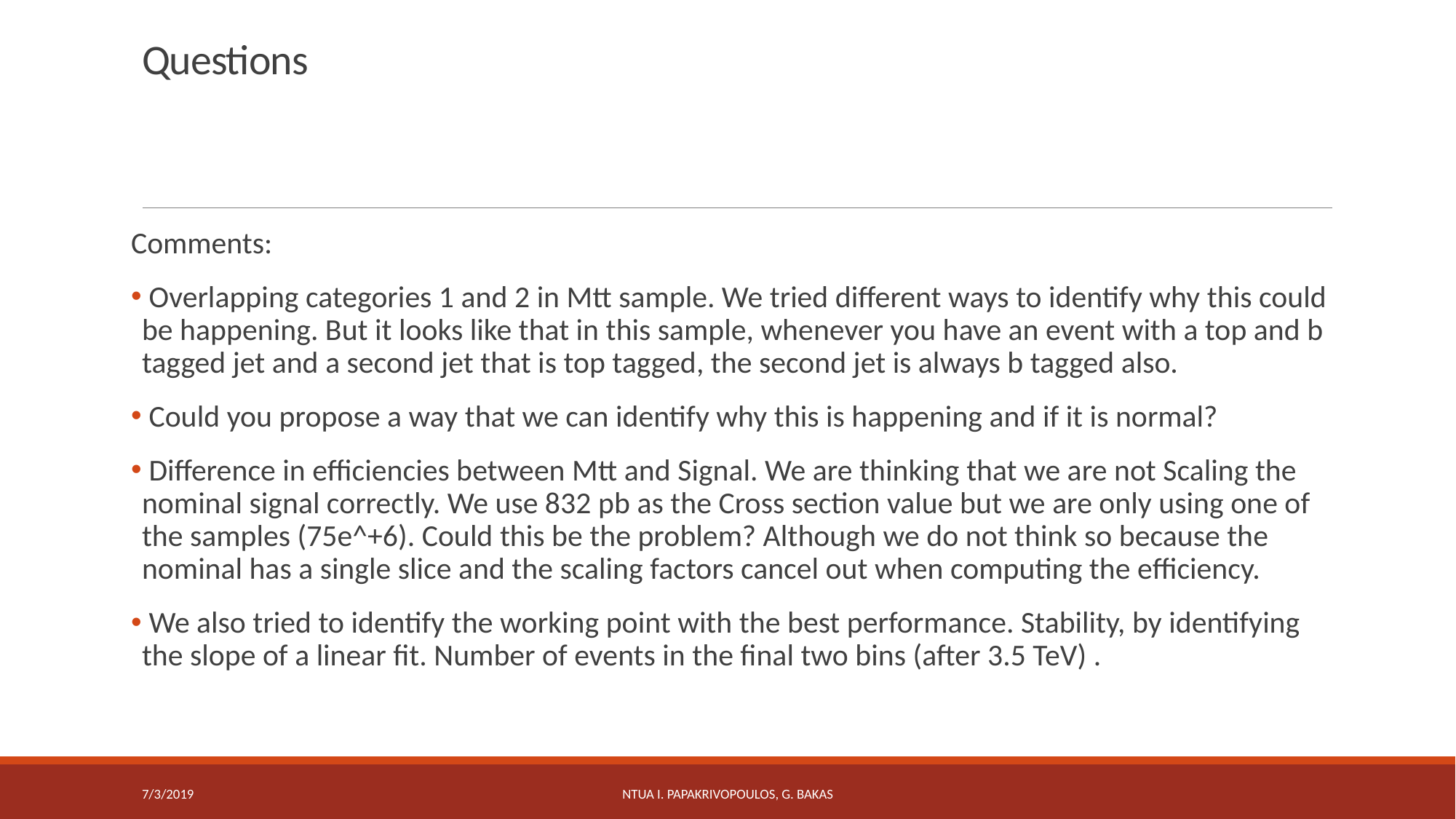

# Questions
Comments:
 Overlapping categories 1 and 2 in Mtt sample. We tried different ways to identify why this could be happening. But it looks like that in this sample, whenever you have an event with a top and b tagged jet and a second jet that is top tagged, the second jet is always b tagged also.
 Could you propose a way that we can identify why this is happening and if it is normal?
 Difference in efficiencies between Mtt and Signal. We are thinking that we are not Scaling the nominal signal correctly. We use 832 pb as the Cross section value but we are only using one of the samples (75e^+6). Could this be the problem? Although we do not think so because the nominal has a single slice and the scaling factors cancel out when computing the efficiency.
 We also tried to identify the working point with the best performance. Stability, by identifying the slope of a linear fit. Number of events in the final two bins (after 3.5 TeV) .
7/3/2019
NTUA I. Papakrivopoulos, G. Bakas